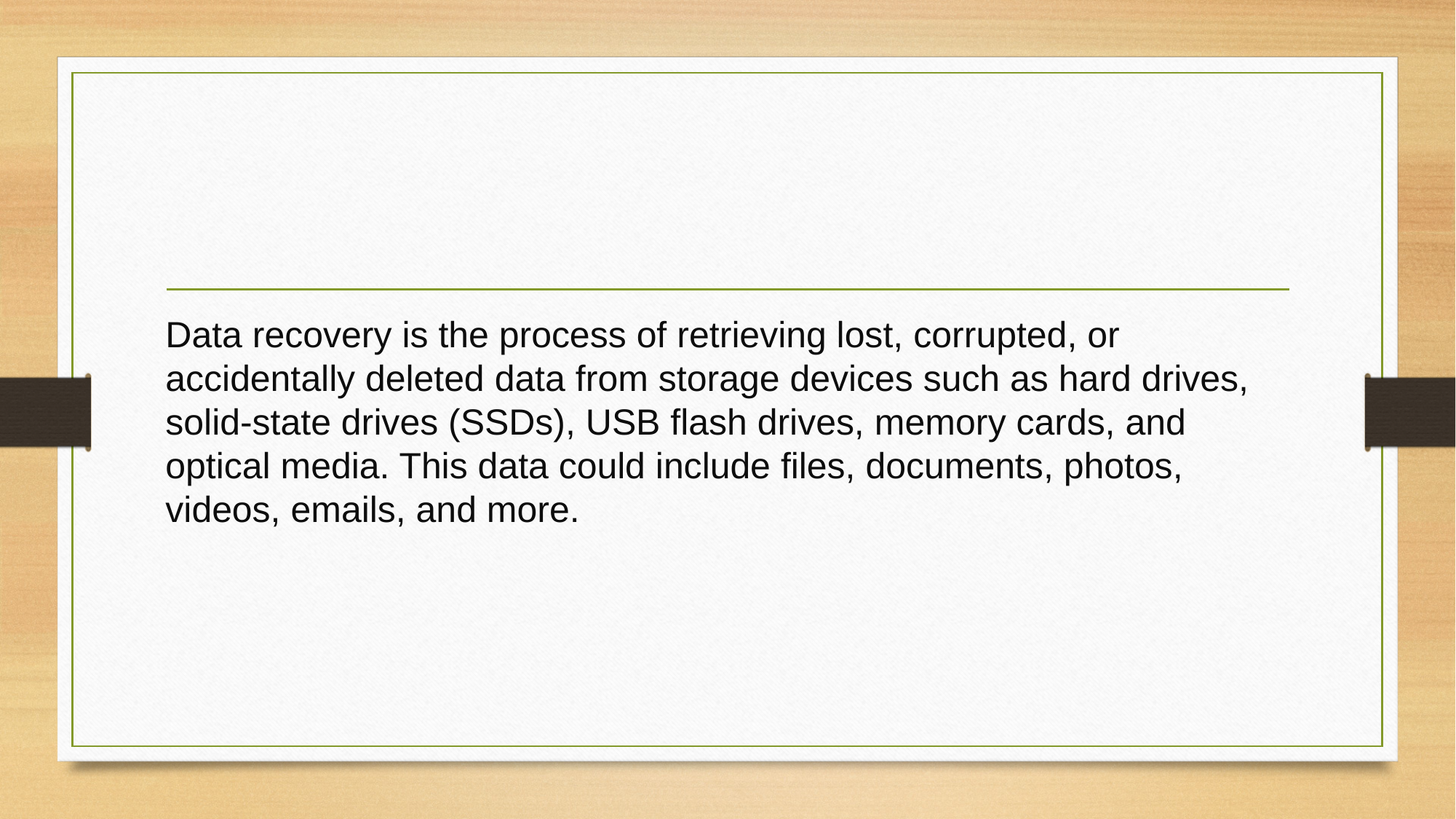

#
Data recovery is the process of retrieving lost, corrupted, or accidentally deleted data from storage devices such as hard drives, solid-state drives (SSDs), USB flash drives, memory cards, and optical media. This data could include files, documents, photos, videos, emails, and more.